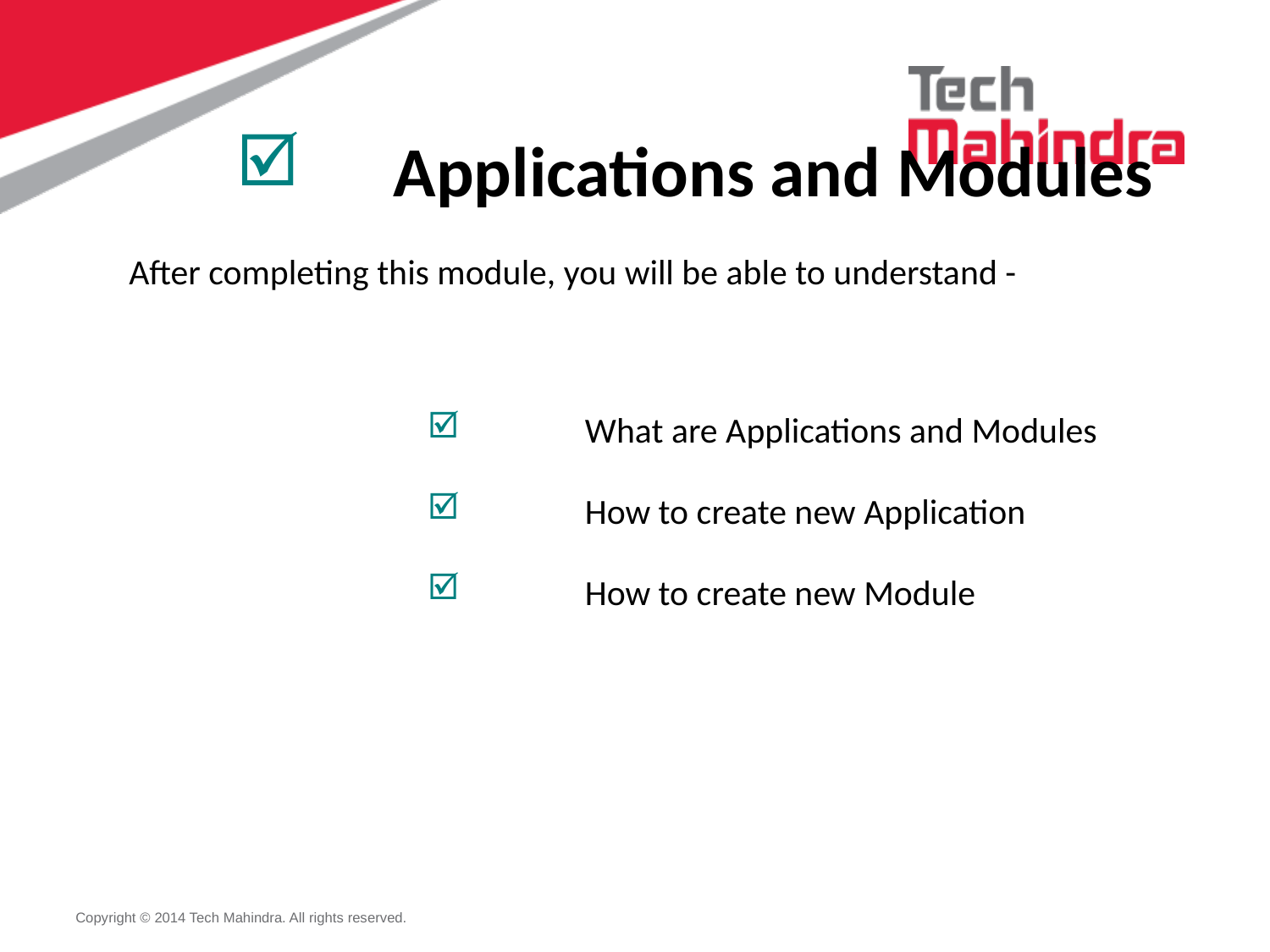

Service-Now Training
	Applications and Modules
After completing this module, you will be able to understand -
	What are Applications and Modules
	How to create new Application
	How to create new Module